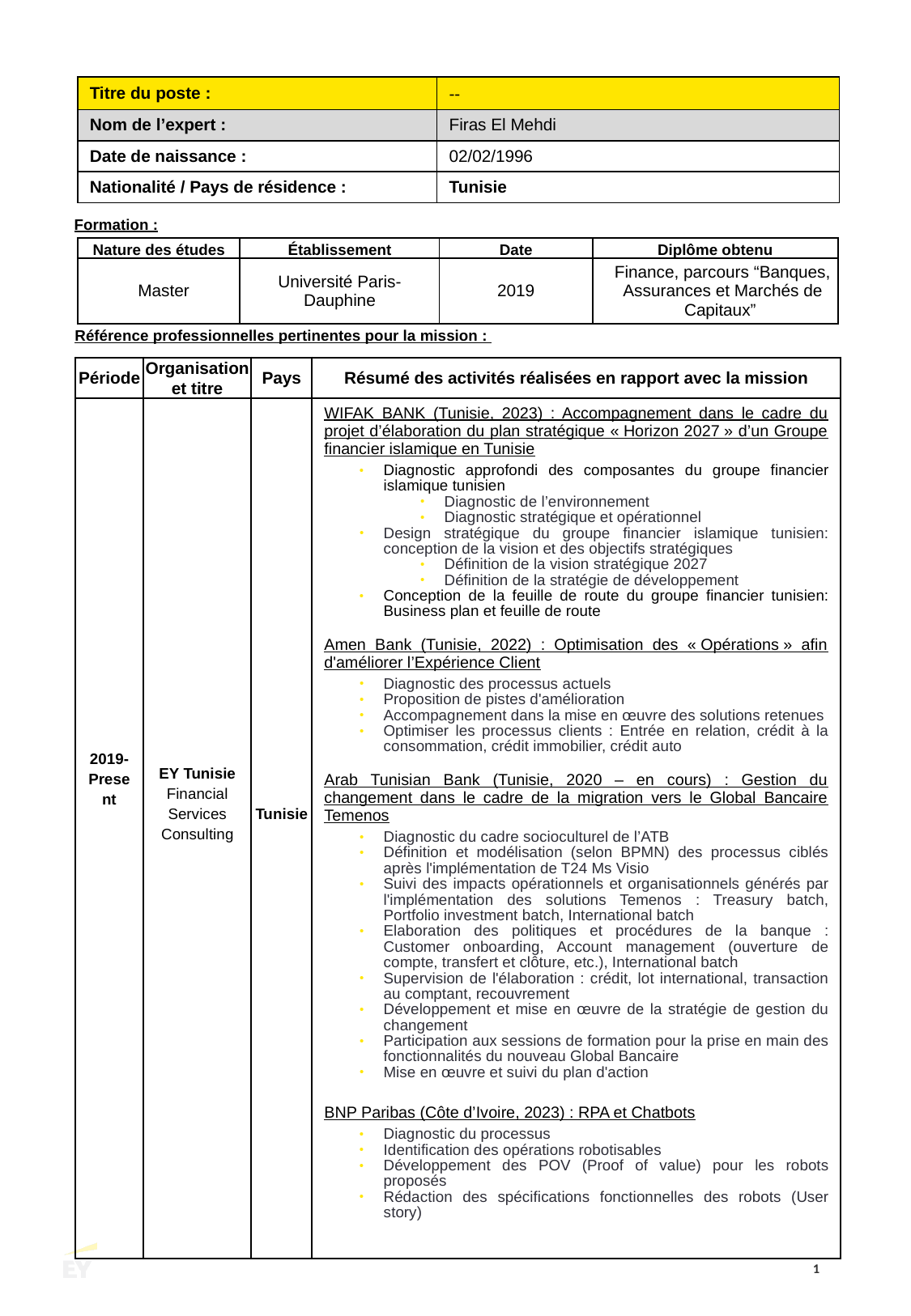

| Titre du poste : | -- |
| --- | --- |
| Nom de l’expert : | Firas El Mehdi |
| Date de naissance : | 02/02/1996 |
| Nationalité / Pays de résidence : | Tunisie |
Formation :
| Nature des études | Établissement | Date | Diplôme obtenu |
| --- | --- | --- | --- |
| Master | Université Paris-Dauphine | 2019 | Finance, parcours “Banques, Assurances et Marchés de Capitaux” |
Référence professionnelles pertinentes pour la mission :
| Période | Organisation et titre | Pays | Résumé des activités réalisées en rapport avec la mission |
| --- | --- | --- | --- |
| 2019-Present | EY Tunisie Financial Services Consulting | Tunisie | WIFAK BANK (Tunisie, 2023) : Accompagnement dans le cadre du projet d’élaboration du plan stratégique « Horizon 2027 » d’un Groupe financier islamique en Tunisie Diagnostic approfondi des composantes du groupe financier islamique tunisien Diagnostic de l’environnement Diagnostic stratégique et opérationnel Design stratégique du groupe financier islamique tunisien: conception de la vision et des objectifs stratégiques Définition de la vision stratégique 2027 Définition de la stratégie de développement Conception de la feuille de route du groupe financier tunisien: Business plan et feuille de route Amen Bank (Tunisie, 2022) : Optimisation des « Opérations » afin d'améliorer l’Expérience Client Diagnostic des processus actuels Proposition de pistes d'amélioration Accompagnement dans la mise en œuvre des solutions retenues Optimiser les processus clients : Entrée en relation, crédit à la consommation, crédit immobilier, crédit auto Arab Tunisian Bank (Tunisie, 2020 – en cours) : Gestion du changement dans le cadre de la migration vers le Global Bancaire Temenos Diagnostic du cadre socioculturel de l’ATB Définition et modélisation (selon BPMN) des processus ciblés après l'implémentation de T24 Ms Visio Suivi des impacts opérationnels et organisationnels générés par l'implémentation des solutions Temenos : Treasury batch, Portfolio investment batch, International batch Elaboration des politiques et procédures de la banque : Customer onboarding, Account management (ouverture de compte, transfert et clôture, etc.), International batch Supervision de l'élaboration : crédit, lot international, transaction au comptant, recouvrement Développement et mise en œuvre de la stratégie de gestion du changement Participation aux sessions de formation pour la prise en main des fonctionnalités du nouveau Global Bancaire Mise en œuvre et suivi du plan d'action BNP Paribas (Côte d’Ivoire, 2023) : RPA et Chatbots Diagnostic du processus Identification des opérations robotisables Développement des POV (Proof of value) pour les robots proposés Rédaction des spécifications fonctionnelles des robots (User story) |